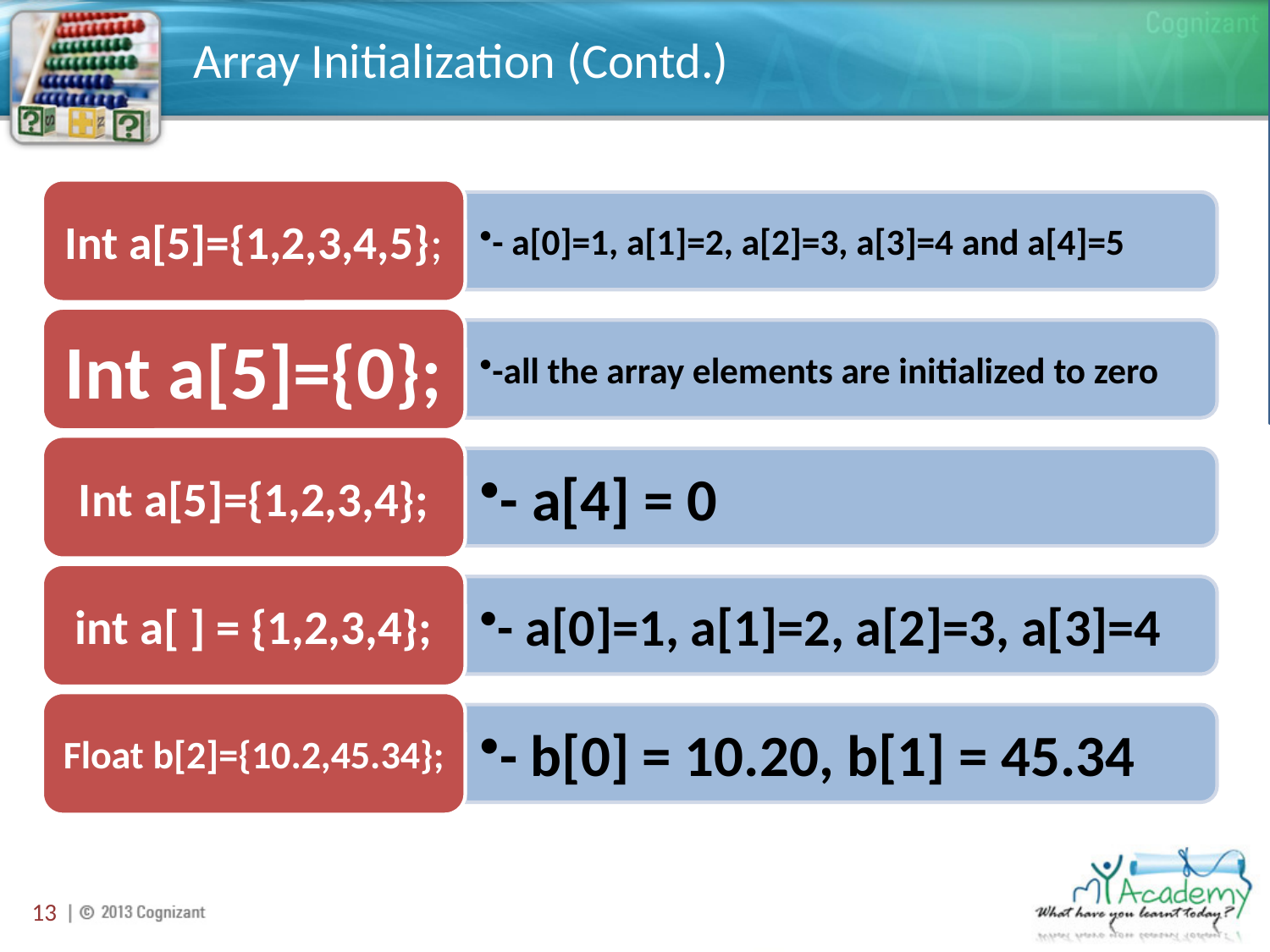

Note to SME: Can we add some content on the screen which will explain to the learners what this means?

# Array Initialization (Contd.)
Int a[5]={1,2,3,4,5};
- a[0]=1, a[1]=2, a[2]=3, a[3]=4 and a[4]=5
-all the array elements are initialized to zero
Int a[5]={1,2,3,4};
- a[4] = 0
int a[ ] = {1,2,3,4};
- a[0]=1, a[1]=2, a[2]=3, a[3]=4
Int a[5]={0};
Float b[2]={10.2,45.34};
- b[0] = 10.20, b[1] = 45.34
13